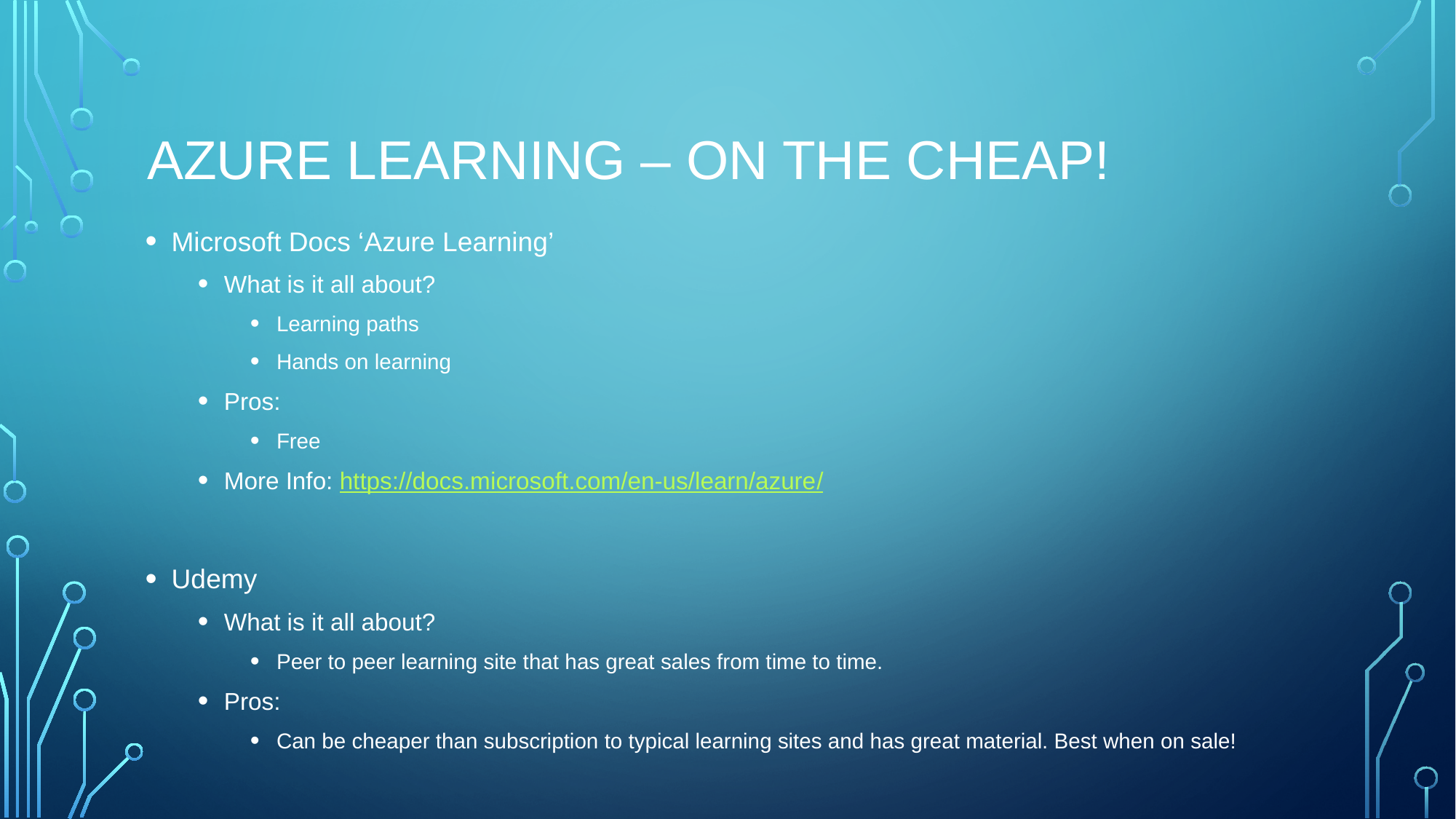

# Azure Learning – On the Cheap!
Microsoft Docs ‘Azure Learning’
What is it all about?
Learning paths
Hands on learning
Pros:
Free
More Info: https://docs.microsoft.com/en-us/learn/azure/

Udemy
What is it all about?
Peer to peer learning site that has great sales from time to time.
Pros:
Can be cheaper than subscription to typical learning sites and has great material. Best when on sale!